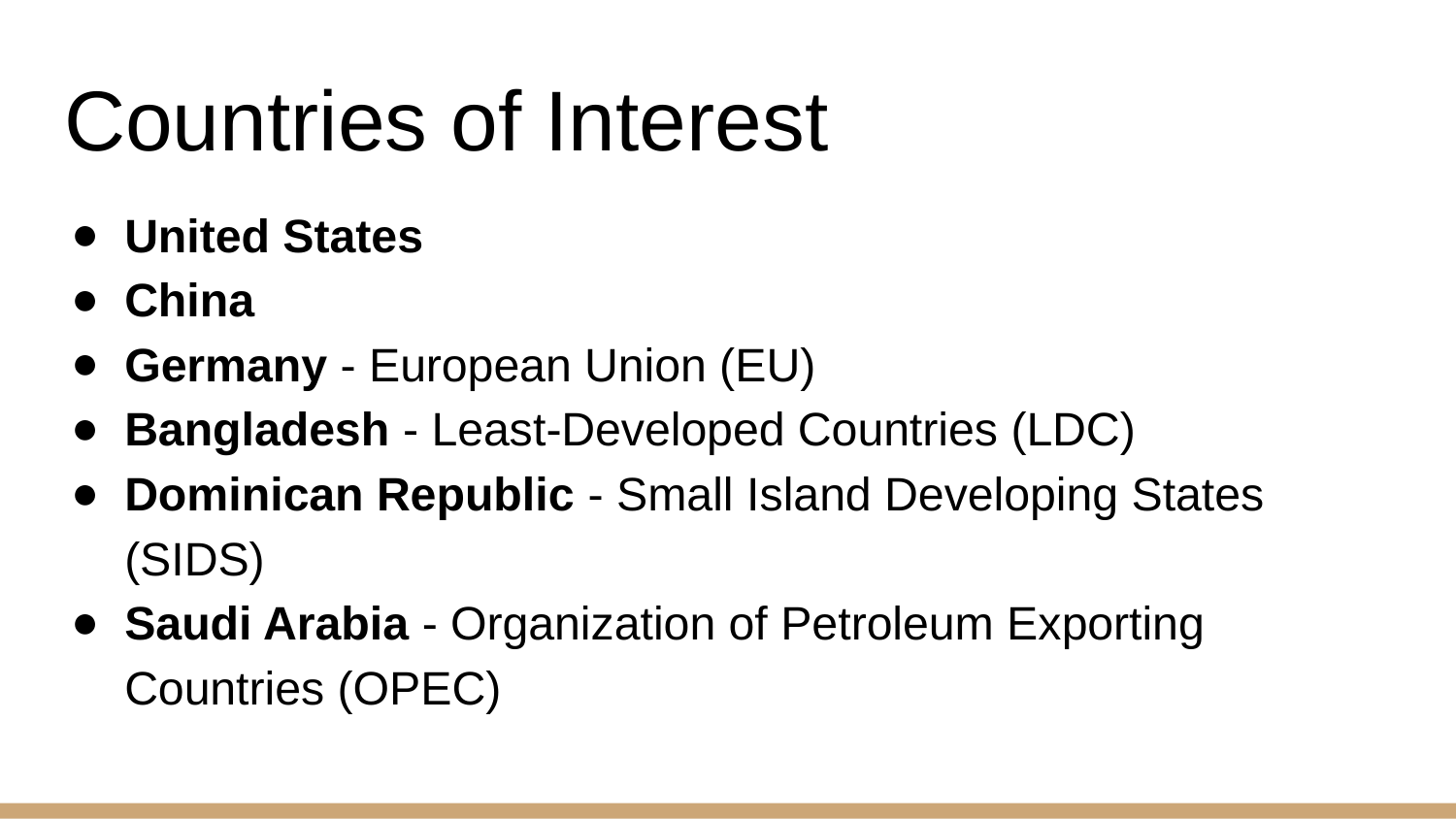

# Countries of Interest
United States
China
Germany - European Union (EU)
Bangladesh - Least-Developed Countries (LDC)
Dominican Republic - Small Island Developing States (SIDS)
Saudi Arabia - Organization of Petroleum Exporting Countries (OPEC)